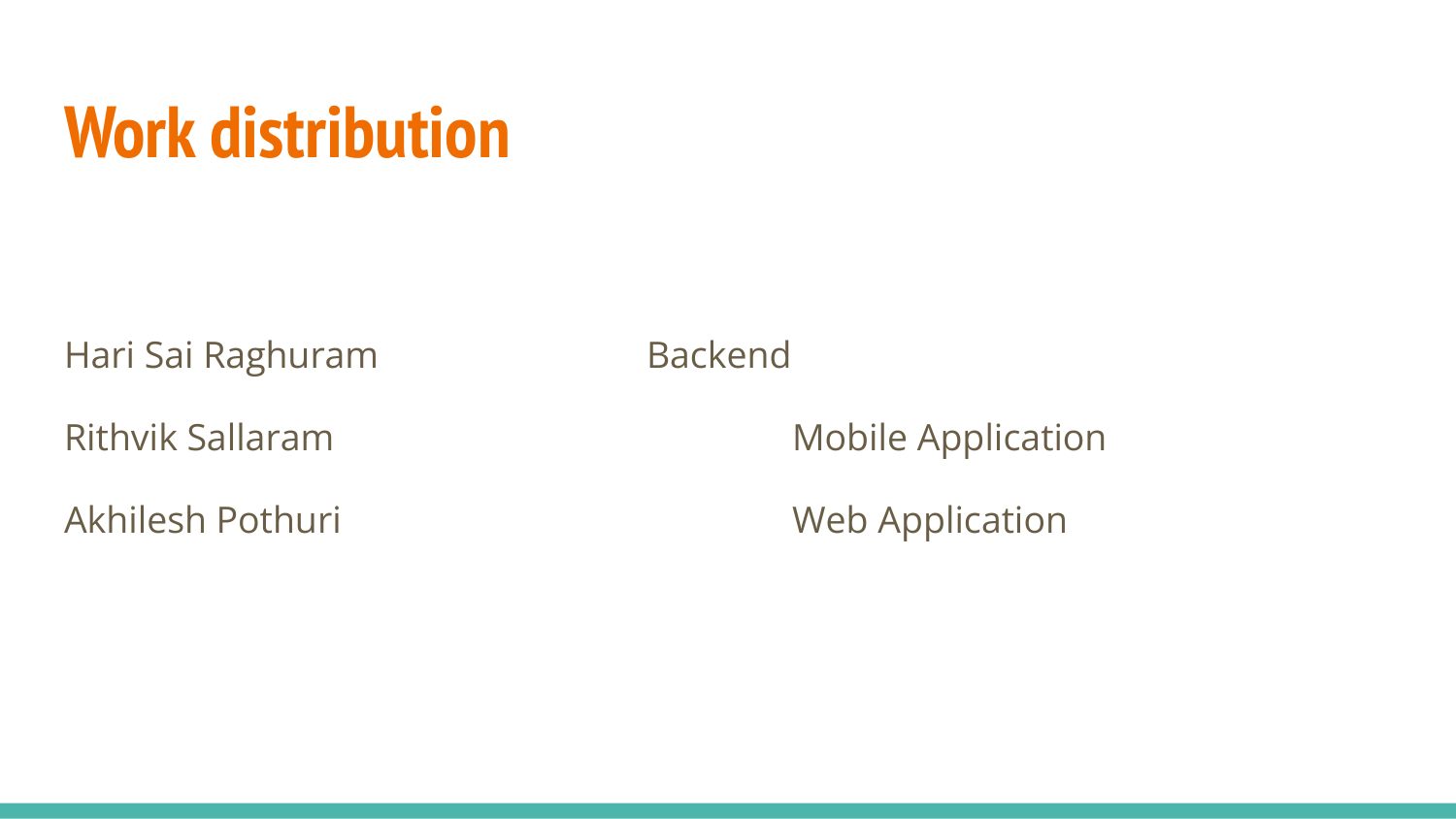

# Work distribution
Hari Sai Raghuram       		Backend
Rithvik Sallaram				Mobile Application
Akhilesh Pothuri 				Web Application